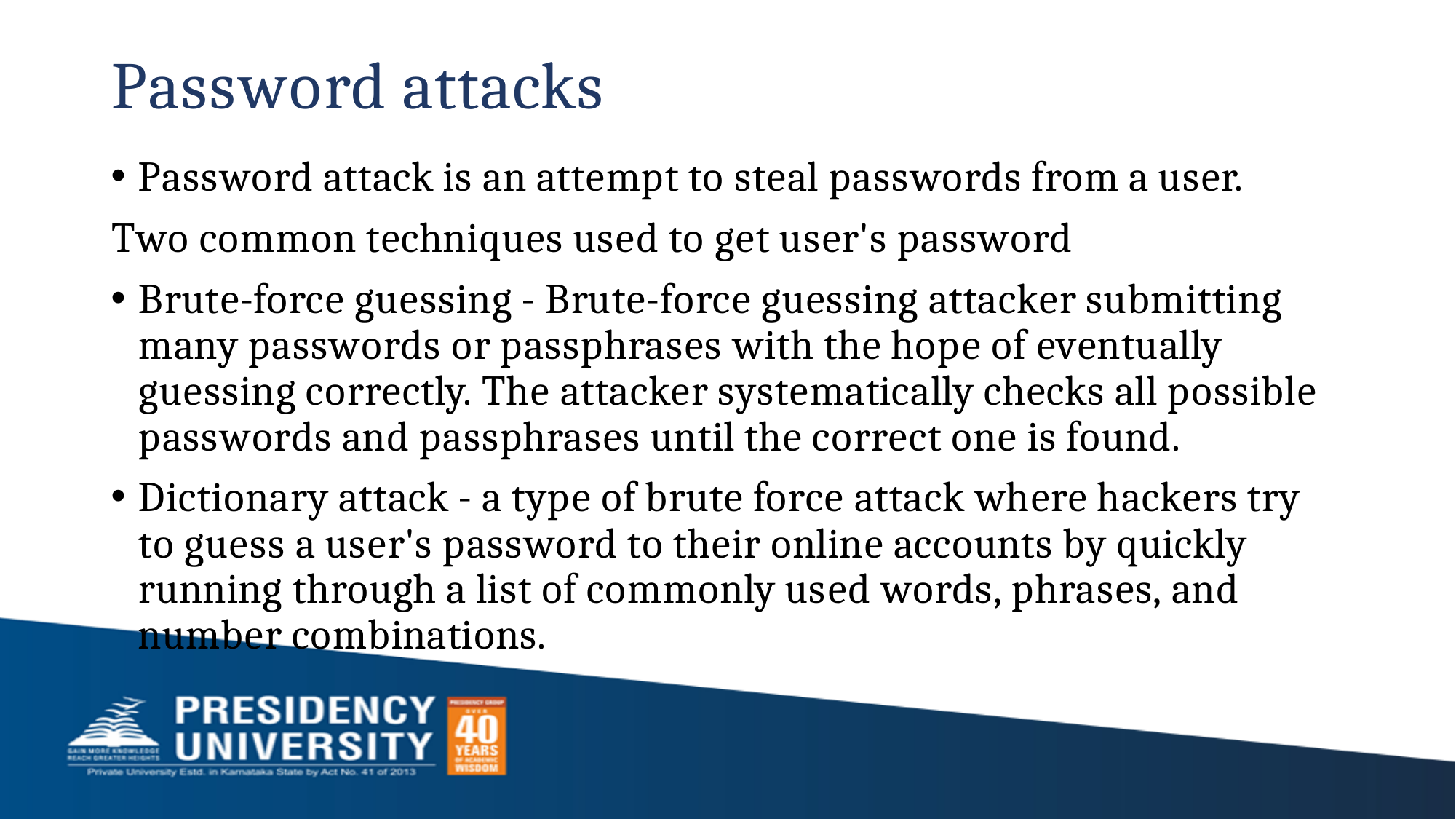

# Password attacks
Password attack is an attempt to steal passwords from a user.
Two common techniques used to get user's password
Brute-force guessing - Brute-force guessing attacker submitting many passwords or passphrases with the hope of eventually guessing correctly. The attacker systematically checks all possible passwords and passphrases until the correct one is found.
Dictionary attack - a type of brute force attack where hackers try to guess a user's password to their online accounts by quickly running through a list of commonly used words, phrases, and number combinations.